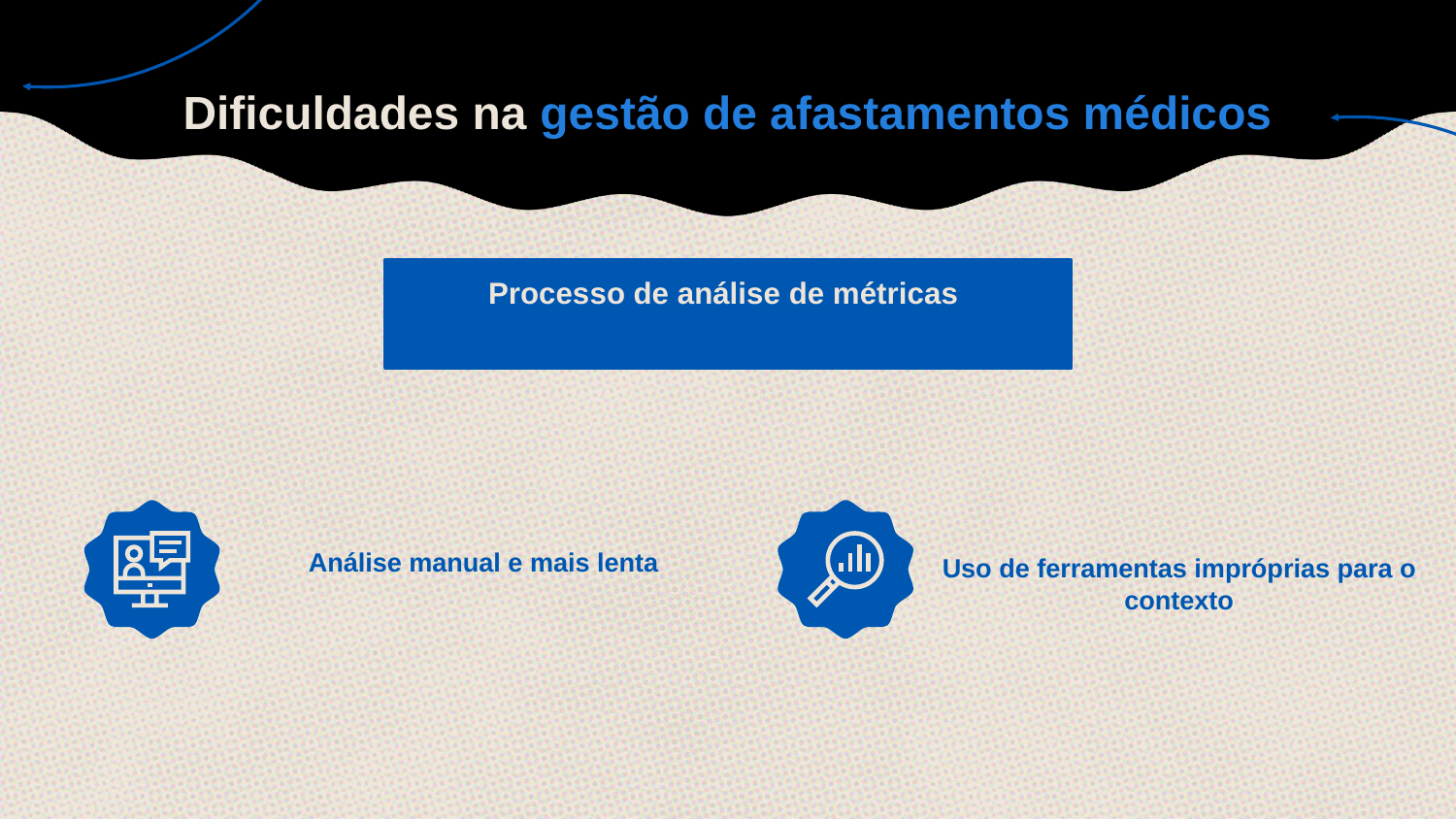

# Dificuldades na gestão de afastamentos médicos

Processo de análise de métricas

Análise manual e mais lenta

Uso de ferramentas impróprias para o contexto